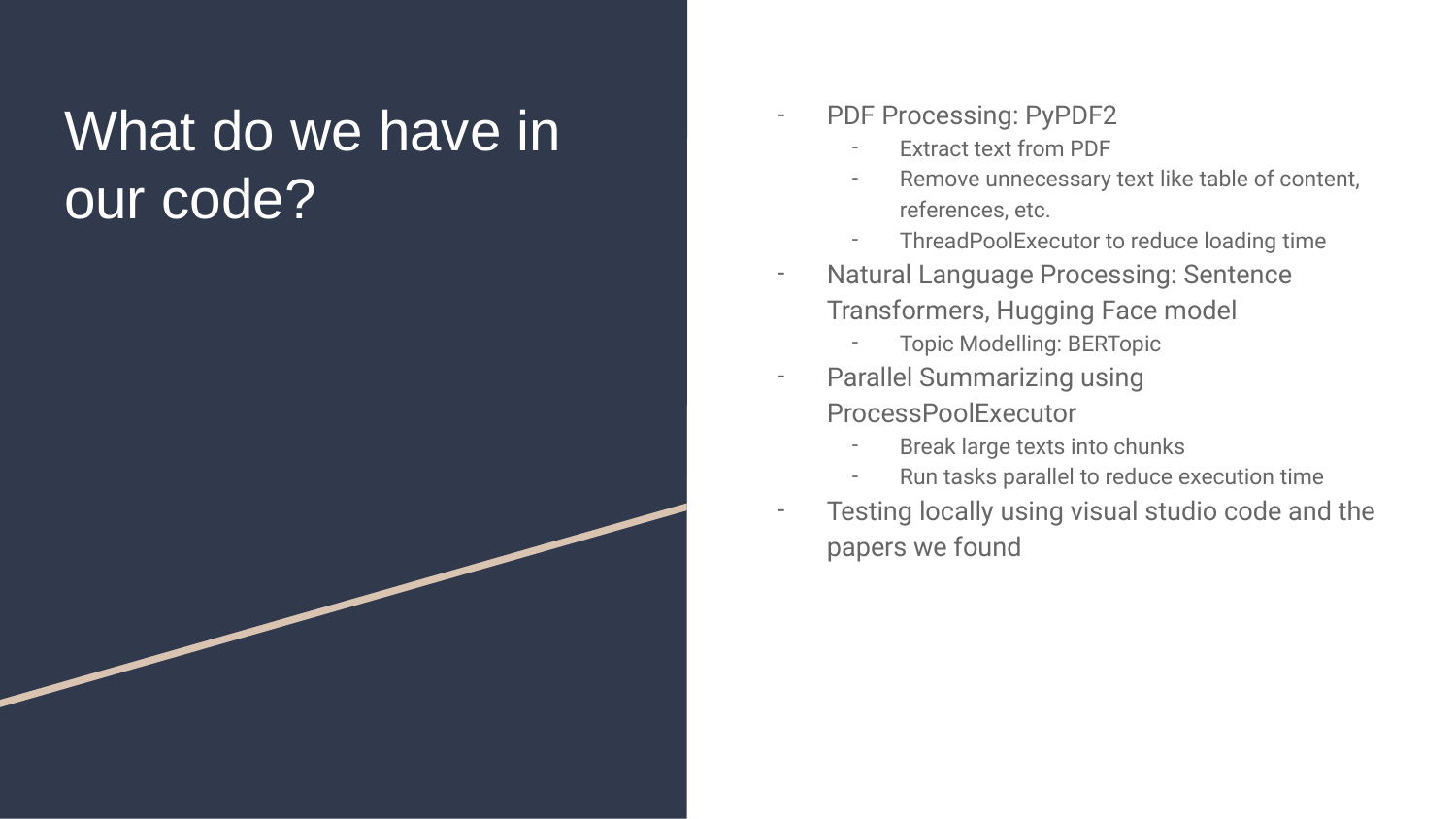

# What do we have in our code?
PDF Processing: PyPDF2
Extract text from PDF
Remove unnecessary text like table of content, references, etc.
ThreadPoolExecutor to reduce loading time
Natural Language Processing: Sentence Transformers, Hugging Face model
Topic Modelling: BERTopic
Parallel Summarizing using ProcessPoolExecutor
Break large texts into chunks
Run tasks parallel to reduce execution time
Testing locally using visual studio code and the papers we found